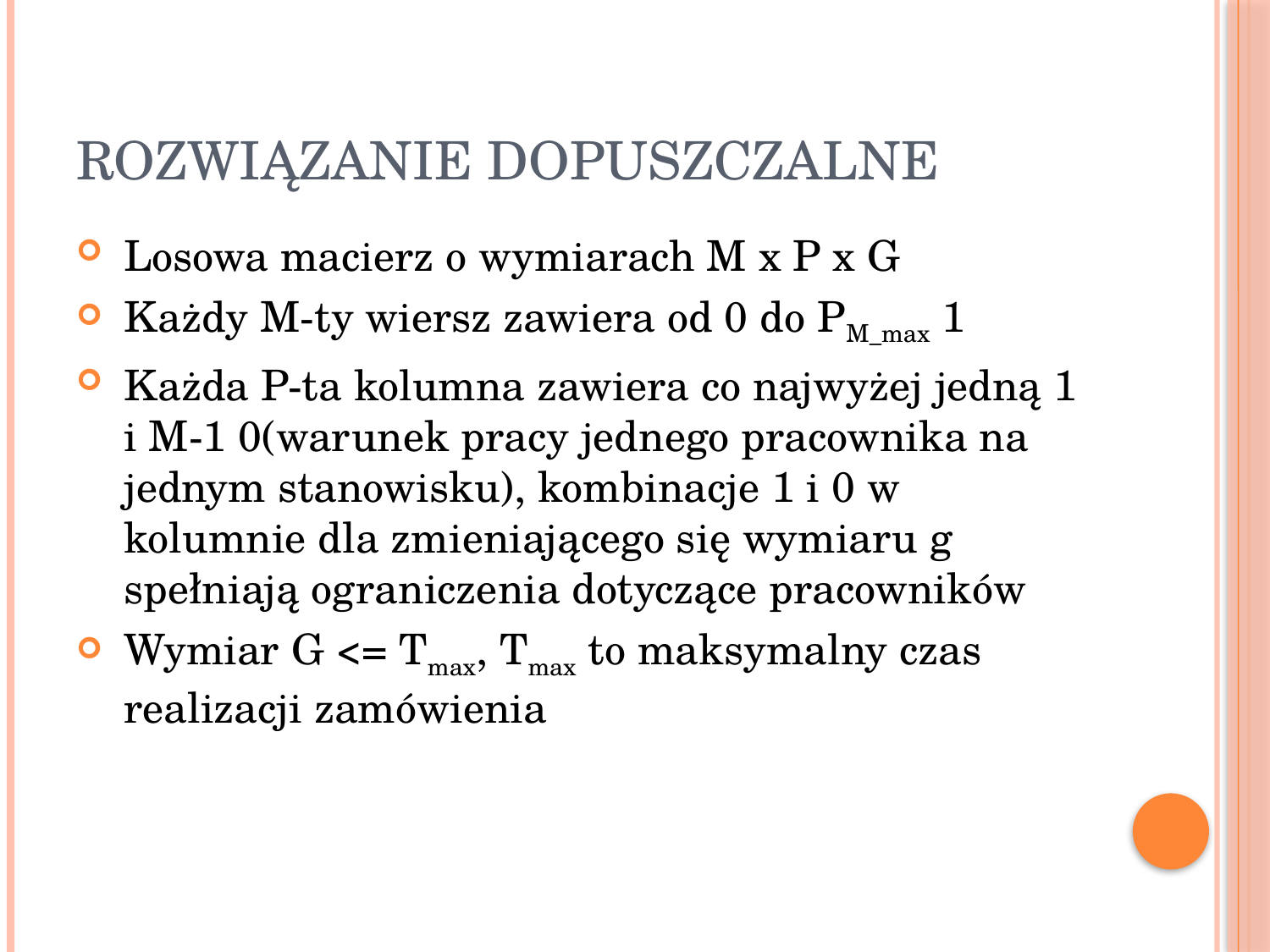

# Rozwiązanie dopuszczalne
Losowa macierz o wymiarach M x P x G
Każdy M-ty wiersz zawiera od 0 do PM_max 1
Każda P-ta kolumna zawiera co najwyżej jedną 1 i M-1 0(warunek pracy jednego pracownika na jednym stanowisku), kombinacje 1 i 0 w kolumnie dla zmieniającego się wymiaru g spełniają ograniczenia dotyczące pracowników
Wymiar G <= Tmax, Tmax to maksymalny czas realizacji zamówienia